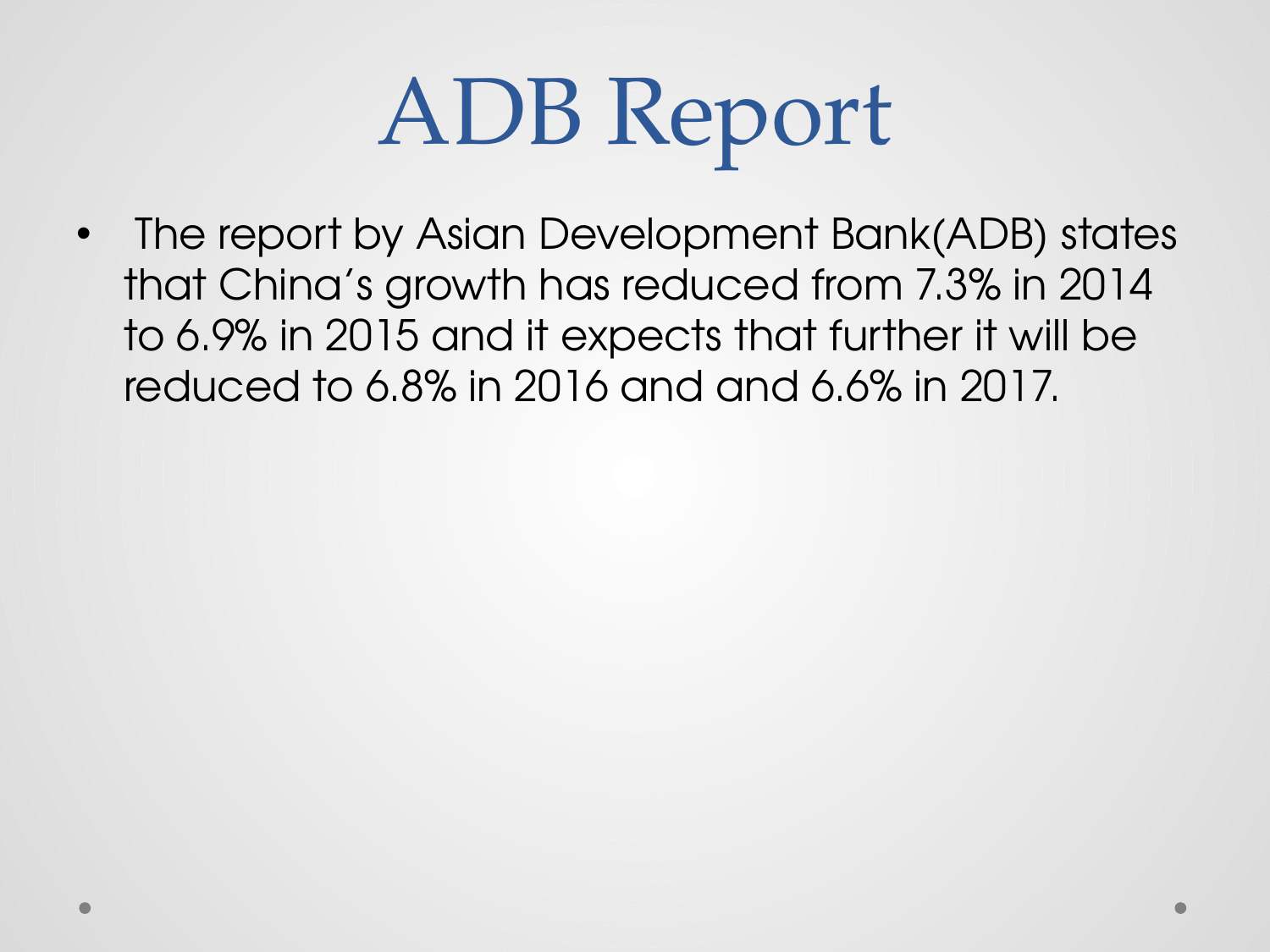

# ADB Report
 The report by Asian Development Bank(ADB) states that China’s growth has reduced from 7.3% in 2014 to 6.9% in 2015 and it expects that further it will be reduced to 6.8% in 2016 and and 6.6% in 2017.